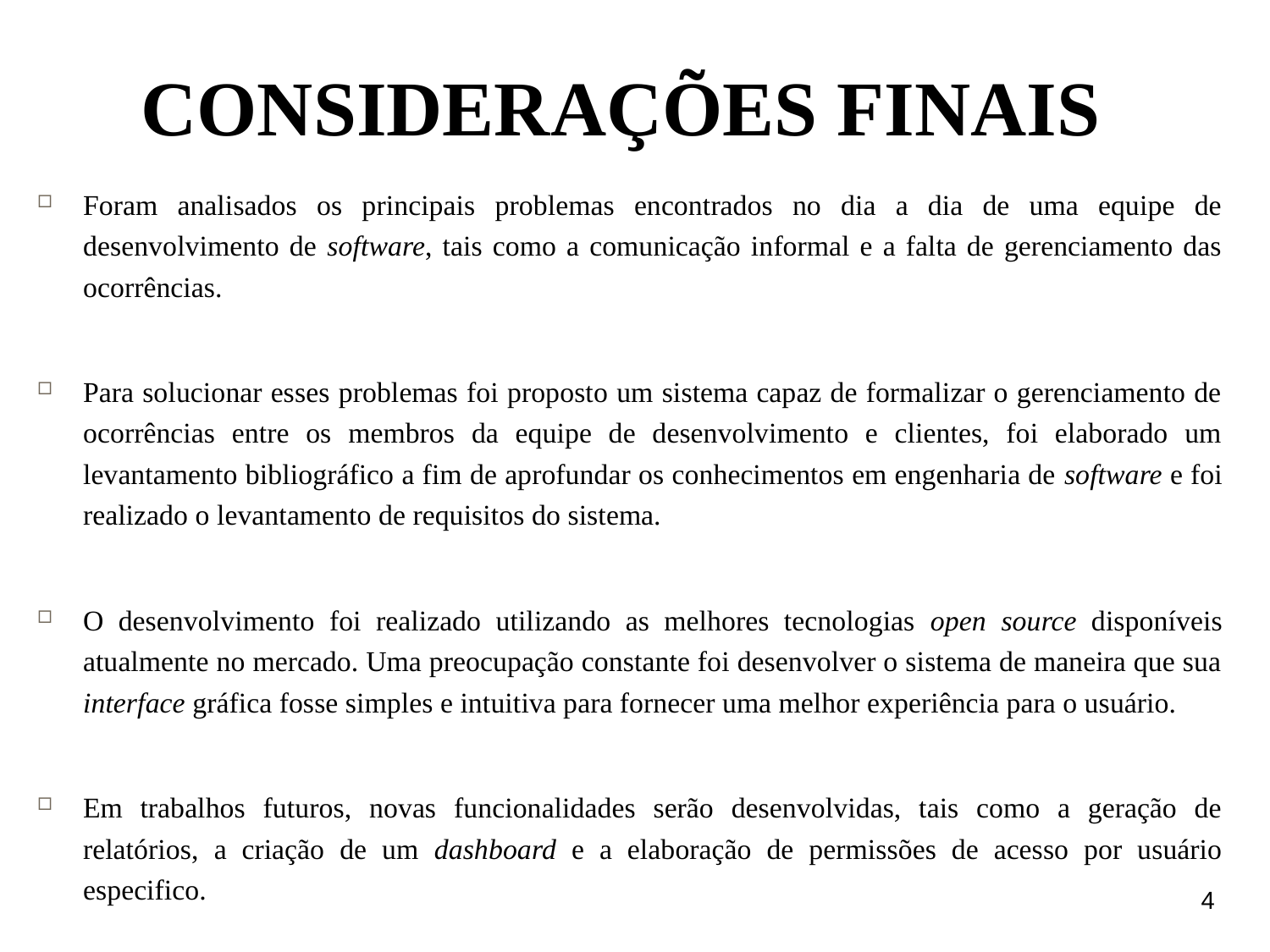

CONSIDERAÇÕES FINAIS
Foram analisados os principais problemas encontrados no dia a dia de uma equipe de desenvolvimento de software, tais como a comunicação informal e a falta de gerenciamento das ocorrências.

Para solucionar esses problemas foi proposto um sistema capaz de formalizar o gerenciamento de ocorrências entre os membros da equipe de desenvolvimento e clientes, foi elaborado um levantamento bibliográfico a fim de aprofundar os conhecimentos em engenharia de software e foi realizado o levantamento de requisitos do sistema.

O desenvolvimento foi realizado utilizando as melhores tecnologias open source disponíveis atualmente no mercado. Uma preocupação constante foi desenvolver o sistema de maneira que sua interface gráfica fosse simples e intuitiva para fornecer uma melhor experiência para o usuário.

Em trabalhos futuros, novas funcionalidades serão desenvolvidas, tais como a geração de relatórios, a criação de um dashboard e a elaboração de permissões de acesso por usuário especifico.

4